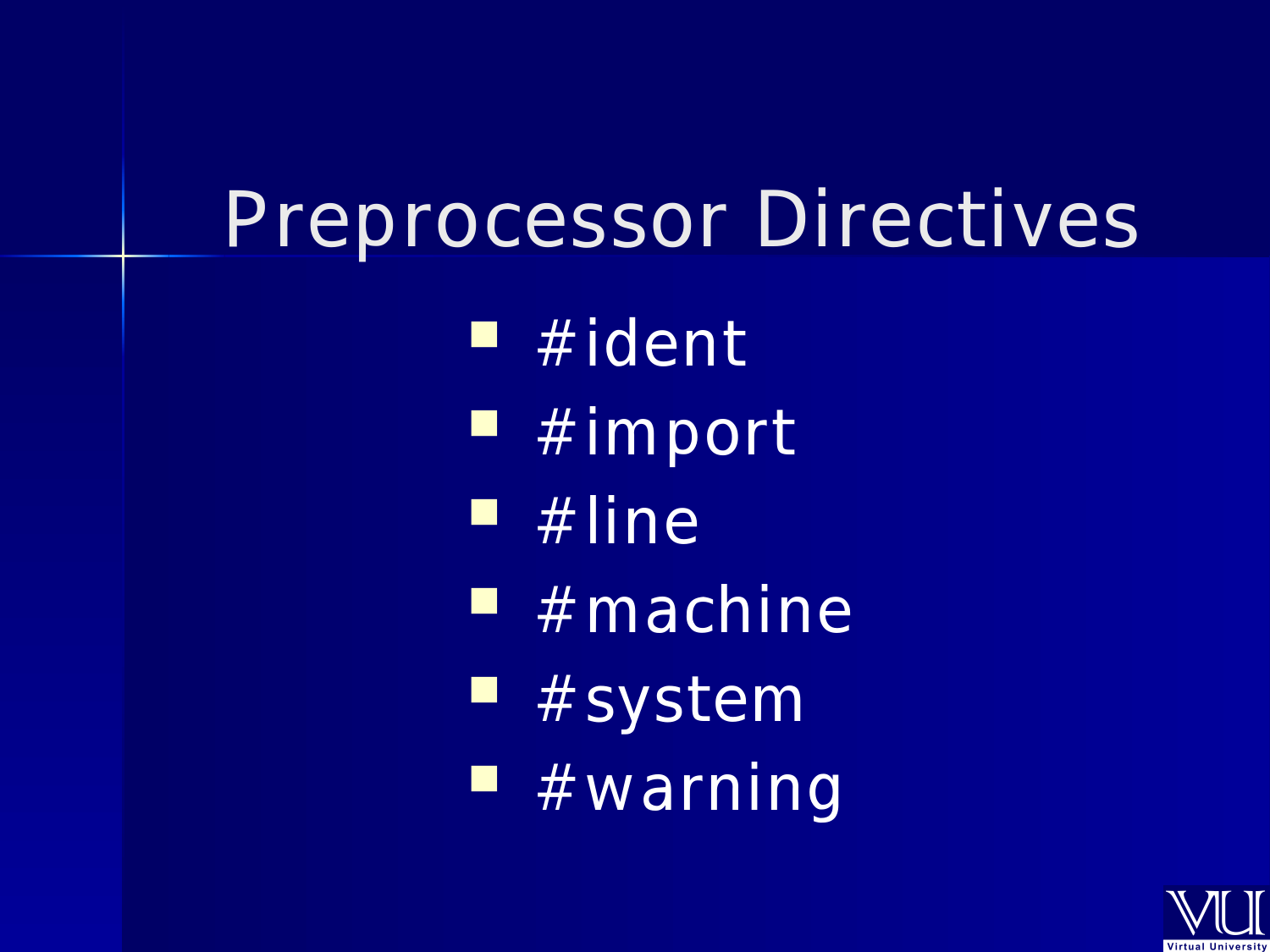

# Preprocessor Directives
 #ident
 #import
 #line
 #machine
 #system
 #warning